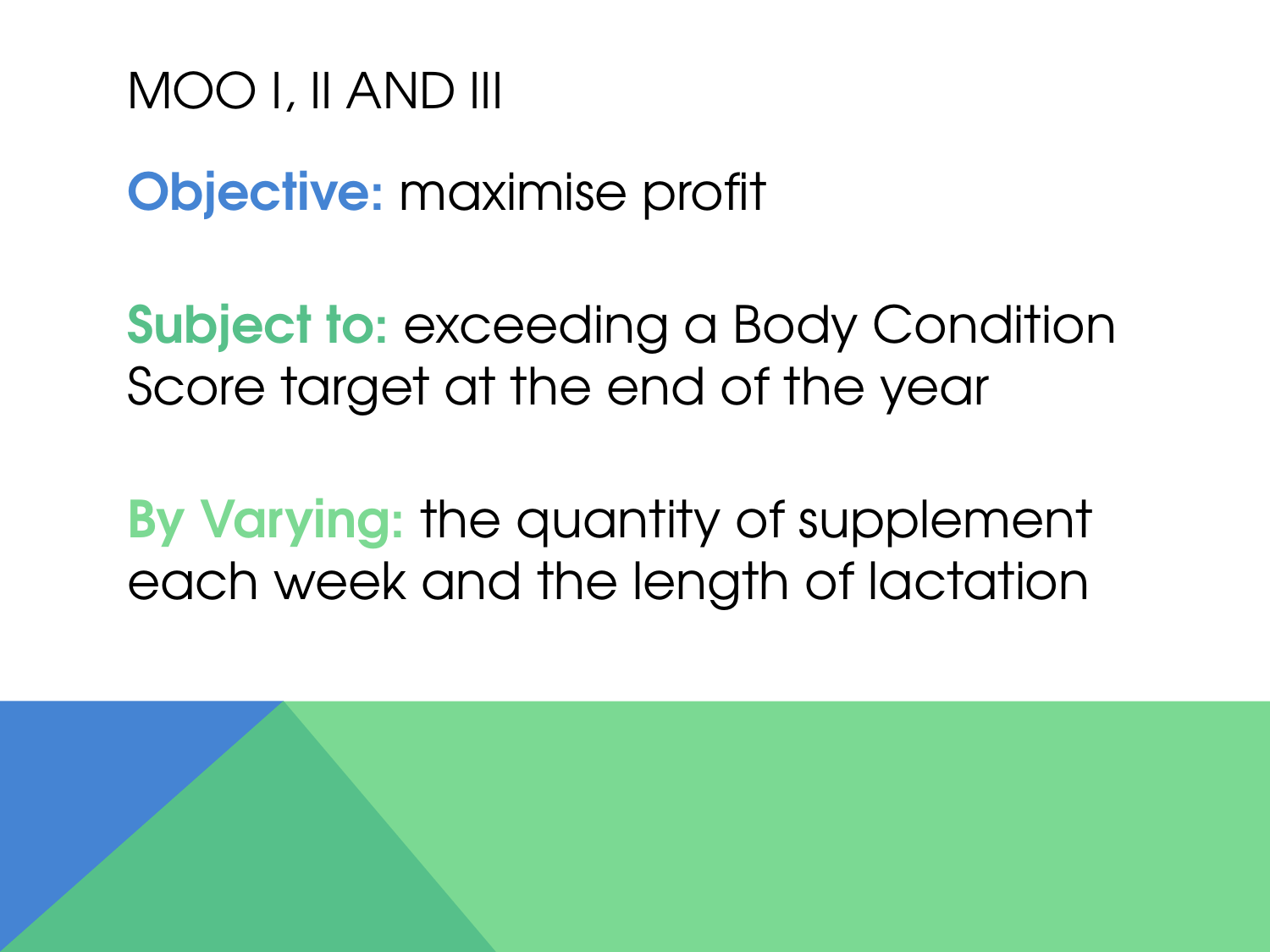

# MOO I, II and III
Objective: maximise profit

Subject to: exceeding a Body Condition Score target at the end of the year

By Varying: the quantity of supplement each week and the length of lactation